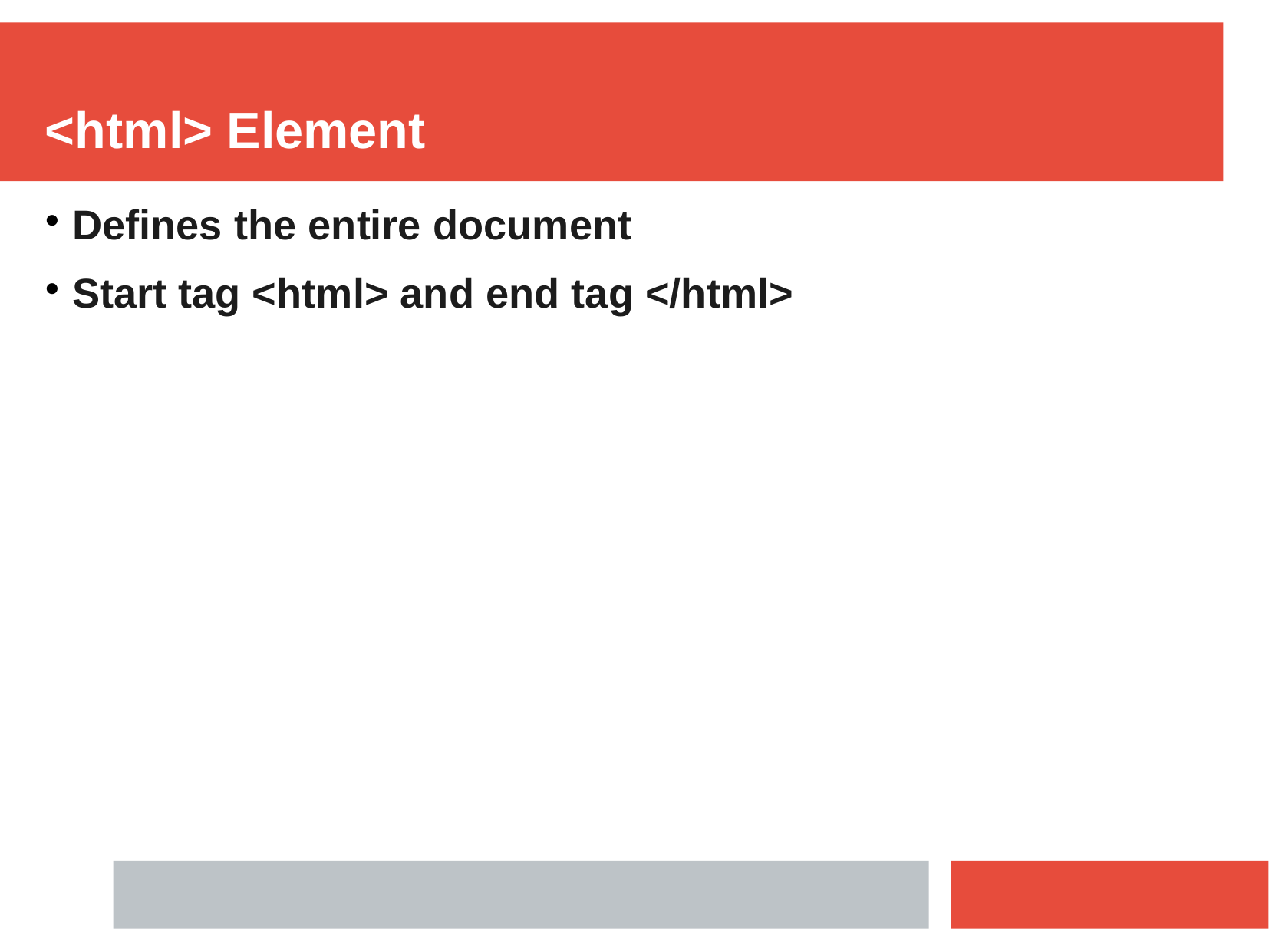

<html> Element
Defines the entire document
Start tag <html> and end tag </html>